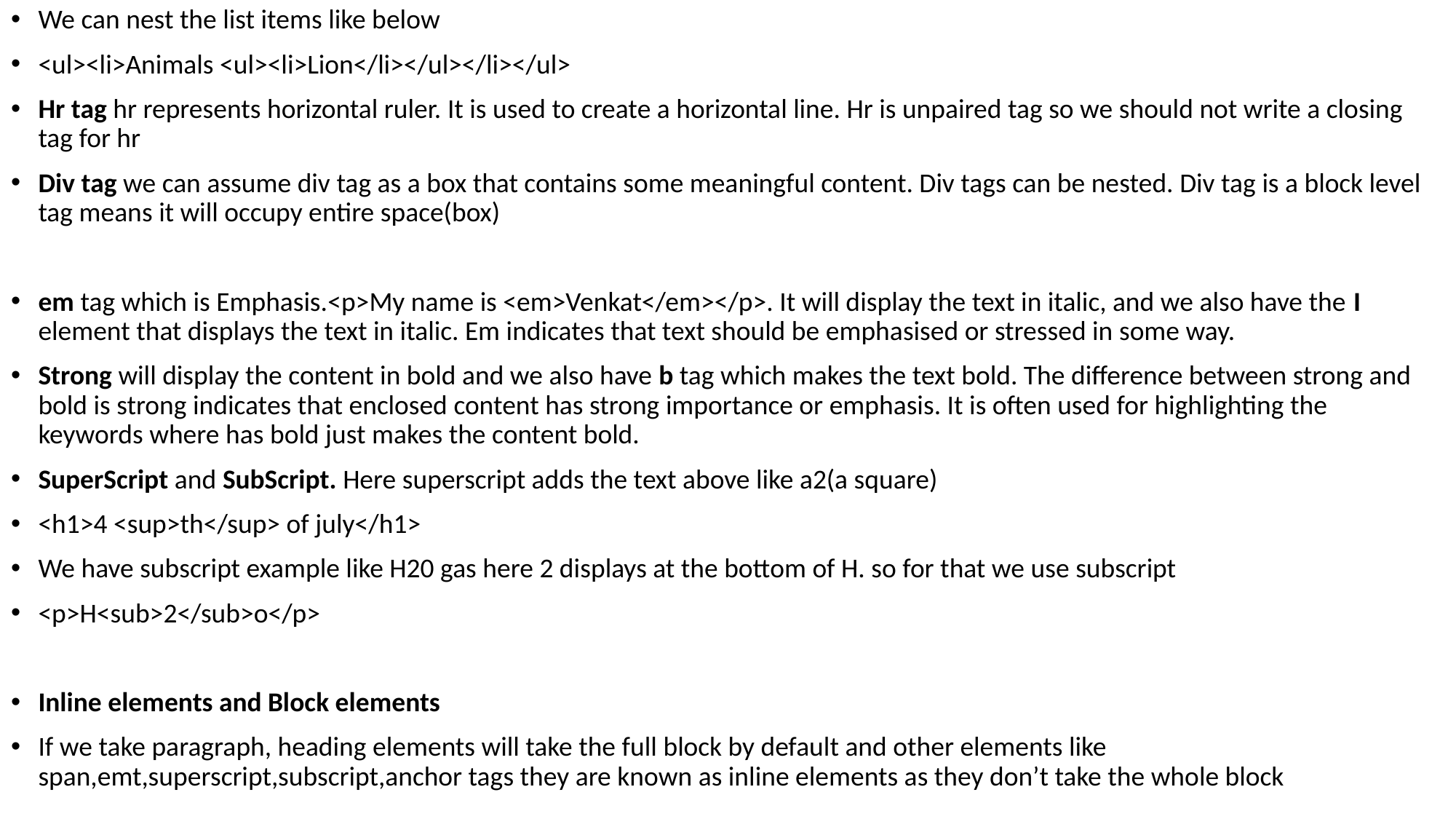

We can nest the list items like below
<ul><li>Animals <ul><li>Lion</li></ul></li></ul>
Hr tag hr represents horizontal ruler. It is used to create a horizontal line. Hr is unpaired tag so we should not write a closing tag for hr
Div tag we can assume div tag as a box that contains some meaningful content. Div tags can be nested. Div tag is a block level tag means it will occupy entire space(box)

em tag which is Emphasis.<p>My name is <em>Venkat</em></p>. It will display the text in italic, and we also have the I element that displays the text in italic. Em indicates that text should be emphasised or stressed in some way.
Strong will display the content in bold and we also have b tag which makes the text bold. The difference between strong and bold is strong indicates that enclosed content has strong importance or emphasis. It is often used for highlighting the keywords where has bold just makes the content bold.
SuperScript and SubScript. Here superscript adds the text above like a2(a square)
<h1>4 <sup>th</sup> of july</h1>
We have subscript example like H20 gas here 2 displays at the bottom of H. so for that we use subscript
<p>H<sub>2</sub>o</p>

Inline elements and Block elements
If we take paragraph, heading elements will take the full block by default and other elements like span,emt,superscript,subscript,anchor tags they are known as inline elements as they don’t take the whole block